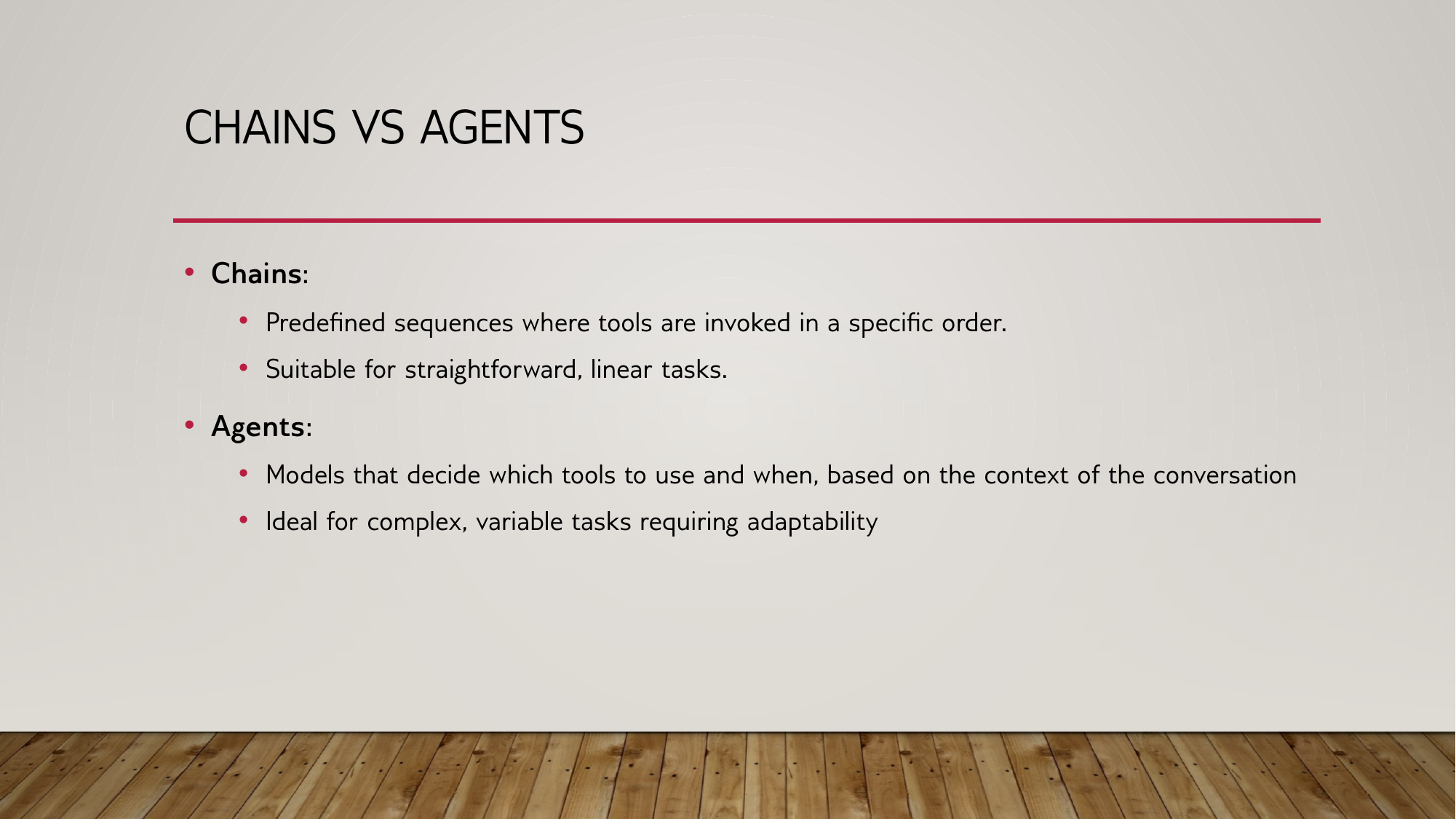

# Chains VS Agents
Chains:
Predefined sequences where tools are invoked in a specific order.
Suitable for straightforward, linear tasks.
Agents:
Models that decide which tools to use and when, based on the context of the conversation
Ideal for complex, variable tasks requiring adaptability